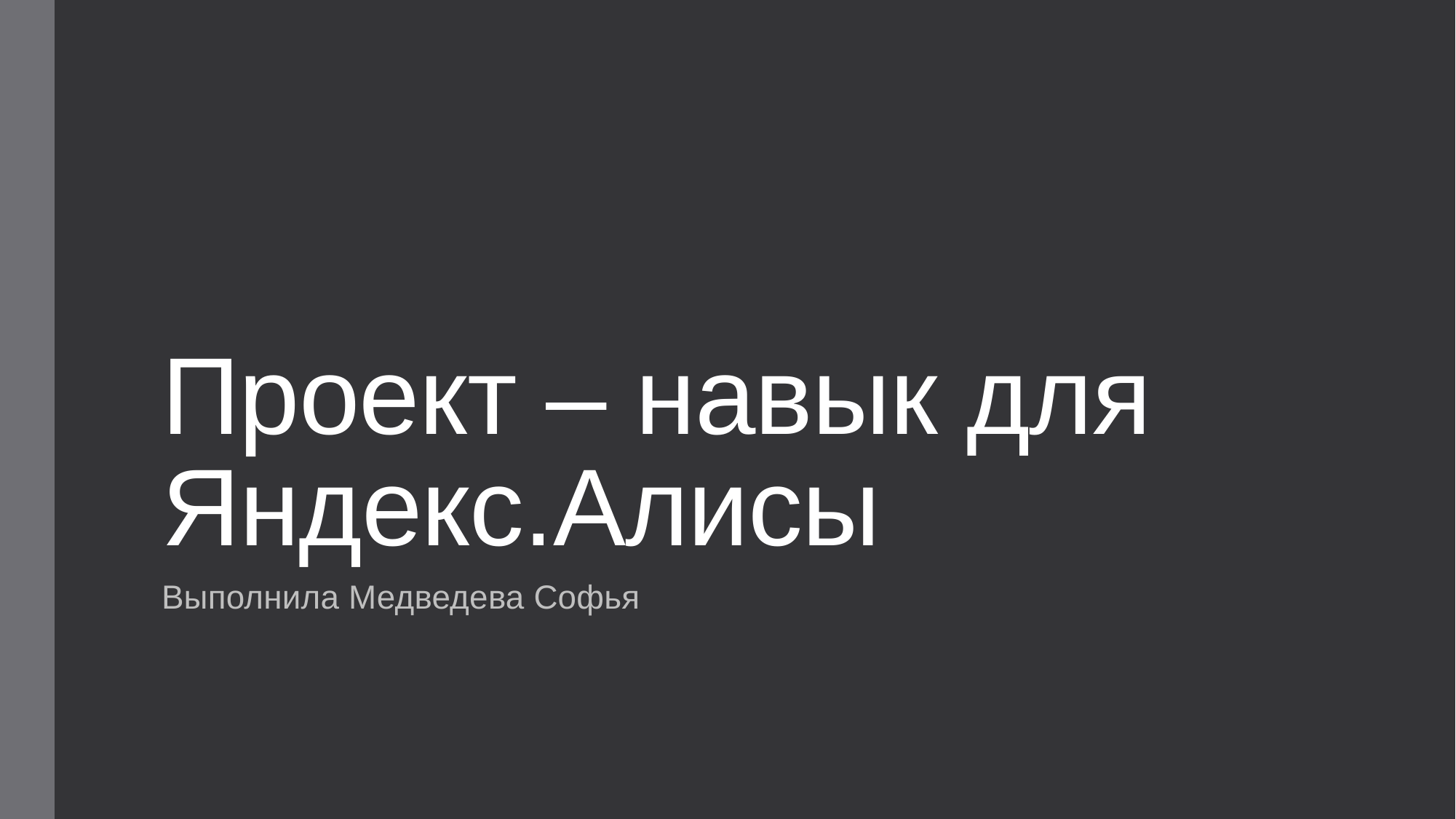

# Проект – навык для Яндекс.Алисы
Выполнила Медведева Софья